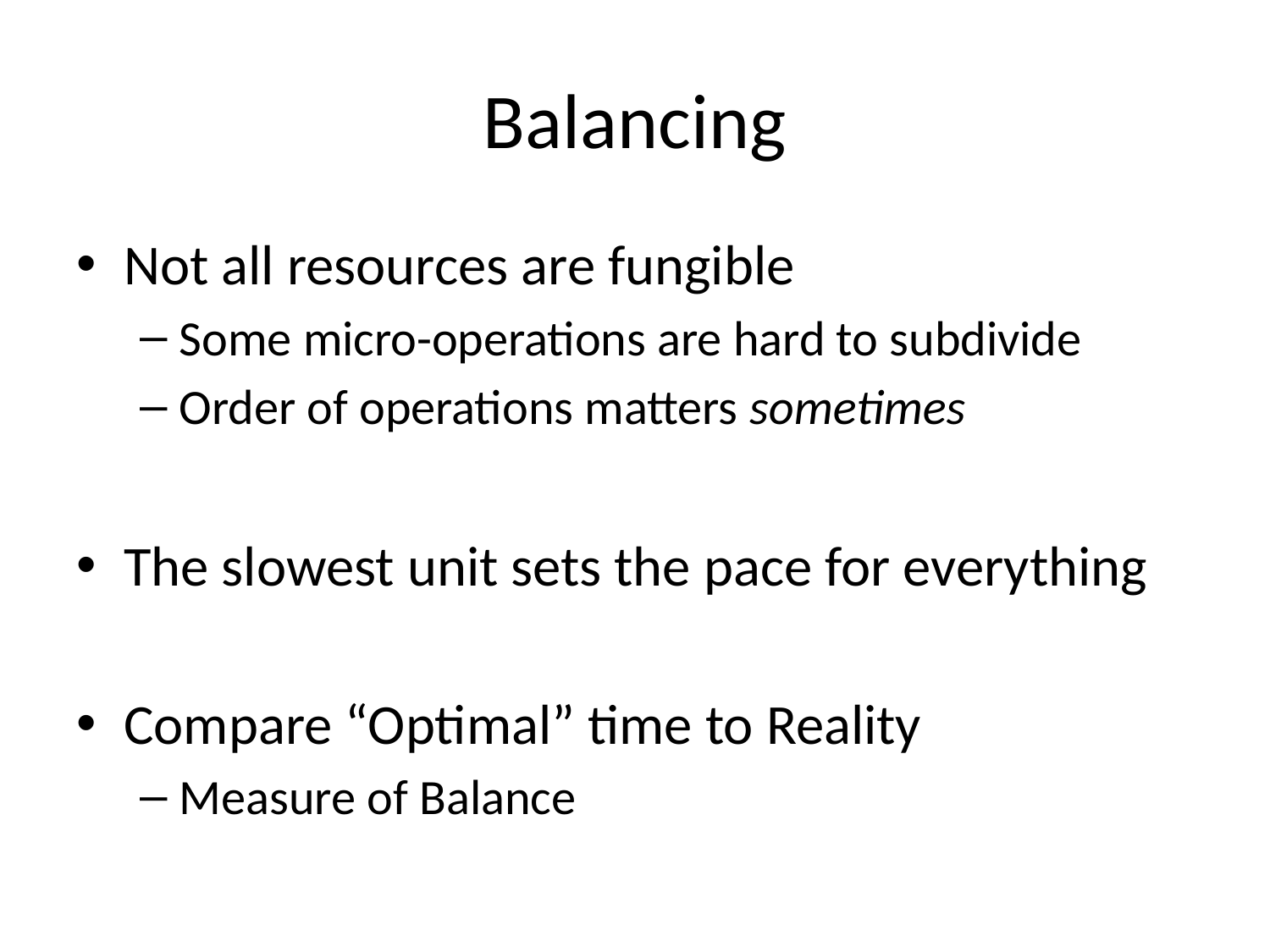

# Balancing
Not all resources are fungible
Some micro-operations are hard to subdivide
Order of operations matters sometimes

The slowest unit sets the pace for everything

Compare “Optimal” time to Reality
Measure of Balance